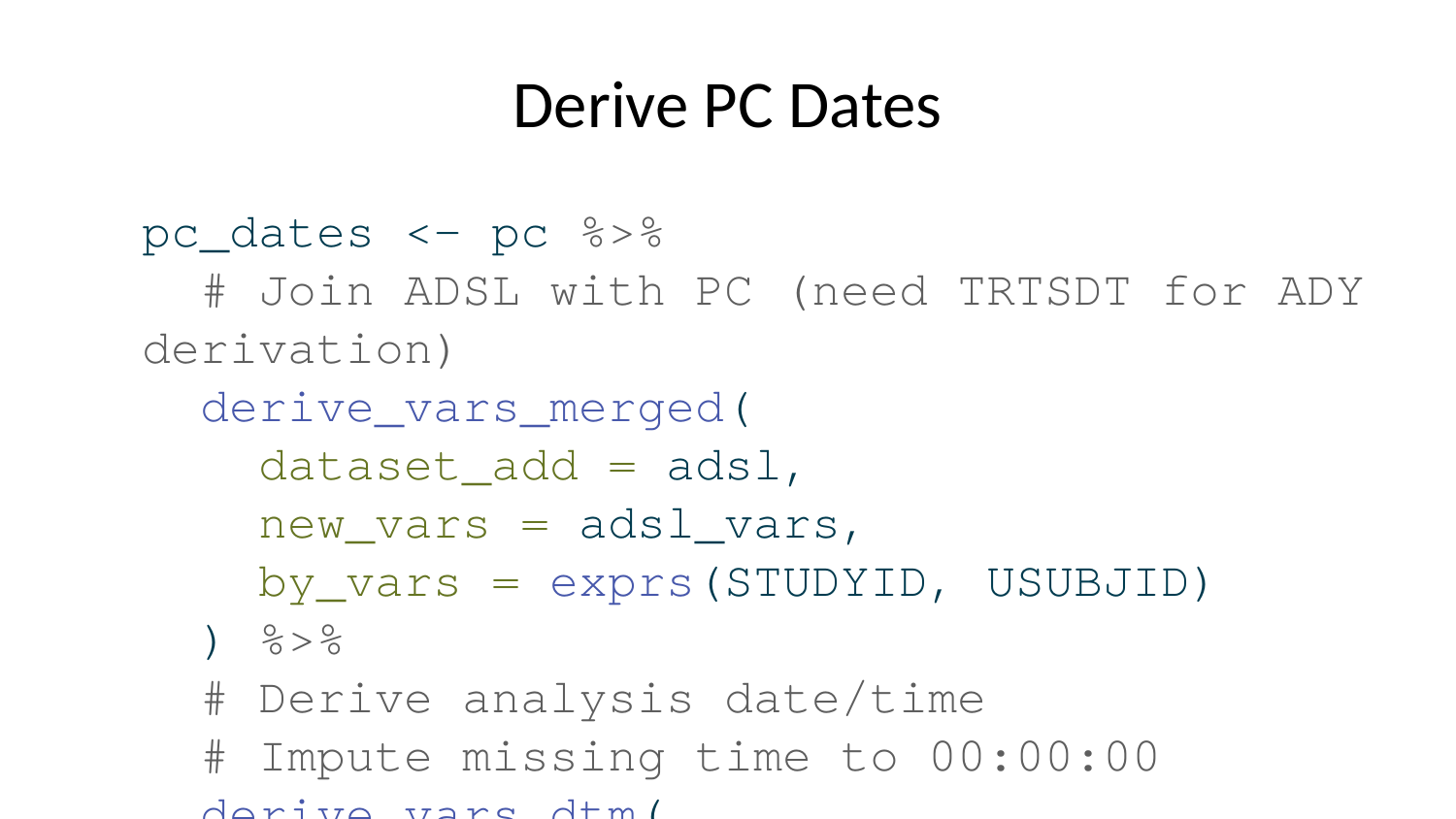

# Derive PC Dates
pc_dates <- pc %>%
  # Join ADSL with PC (need TRTSDT for ADY derivation)
  derive_vars_merged(
    dataset_add = adsl,
    new_vars = adsl_vars,
    by_vars = exprs(STUDYID, USUBJID)
  ) %>%
  # Derive analysis date/time
  # Impute missing time to 00:00:00
  derive_vars_dtm(
    new_vars_prefix = "A",
    dtc = PCDTC,
    time_imputation = "00:00:00"
  ) %>%
  # Derive dates and times from date/times
  derive_vars_dtm_to_dt(exprs(ADTM)) %>%
  derive_vars_dtm_to_tm(exprs(ADTM)) %>%
  # Derive event ID and nominal relative time from first dose (NFRLT)
  mutate(
    EVID = 0,
    DRUG = PCTEST,
    NFRLT = if_else(PCTPTNUM < 0, 0, PCTPTNUM), .after = USUBJID
  )